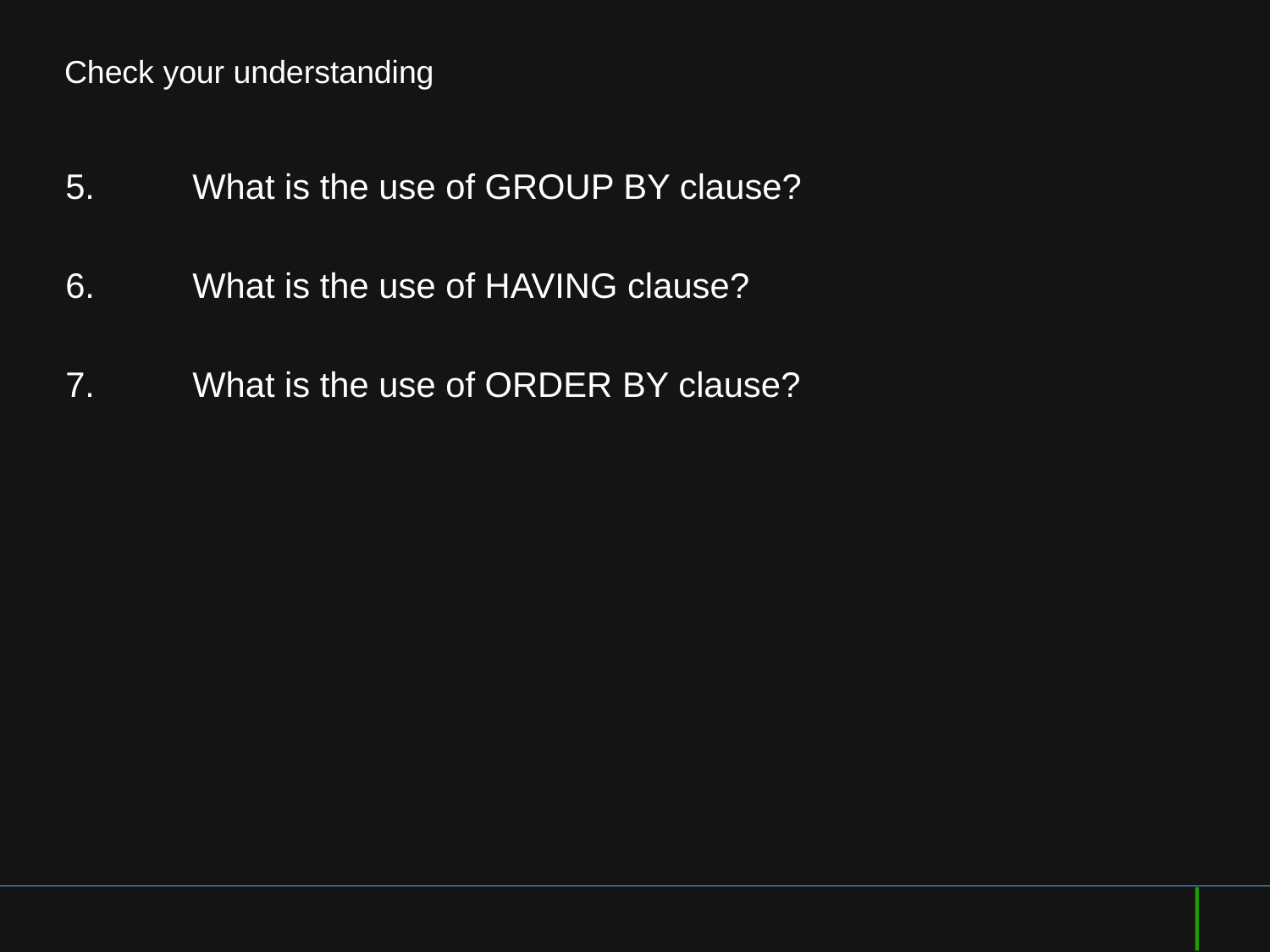

# Check your understanding
5.	What is the use of GROUP BY clause?

6.	What is the use of HAVING clause?

7.	What is the use of ORDER BY clause?